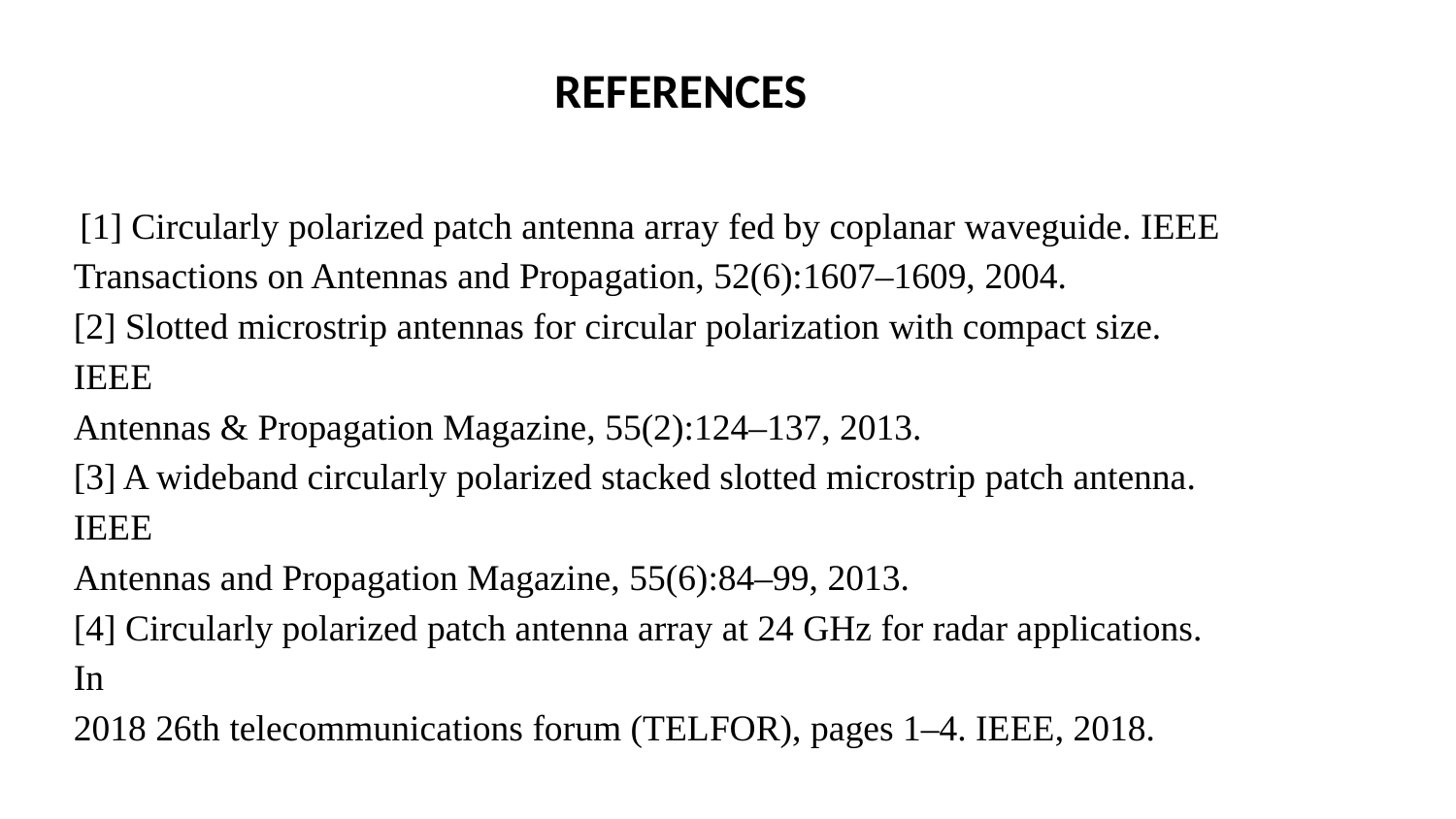

REFERENCES

 [1] Circularly polarized patch antenna array fed by coplanar waveguide. IEEE
Transactions on Antennas and Propagation, 52(6):1607–1609, 2004.
[2] Slotted microstrip antennas for circular polarization with compact size. IEEE
Antennas & Propagation Magazine, 55(2):124–137, 2013.
[3] A wideband circularly polarized stacked slotted microstrip patch antenna. IEEE
Antennas and Propagation Magazine, 55(6):84–99, 2013.
[4] Circularly polarized patch antenna array at 24 GHz for radar applications. In
2018 26th telecommunications forum (TELFOR), pages 1–4. IEEE, 2018.